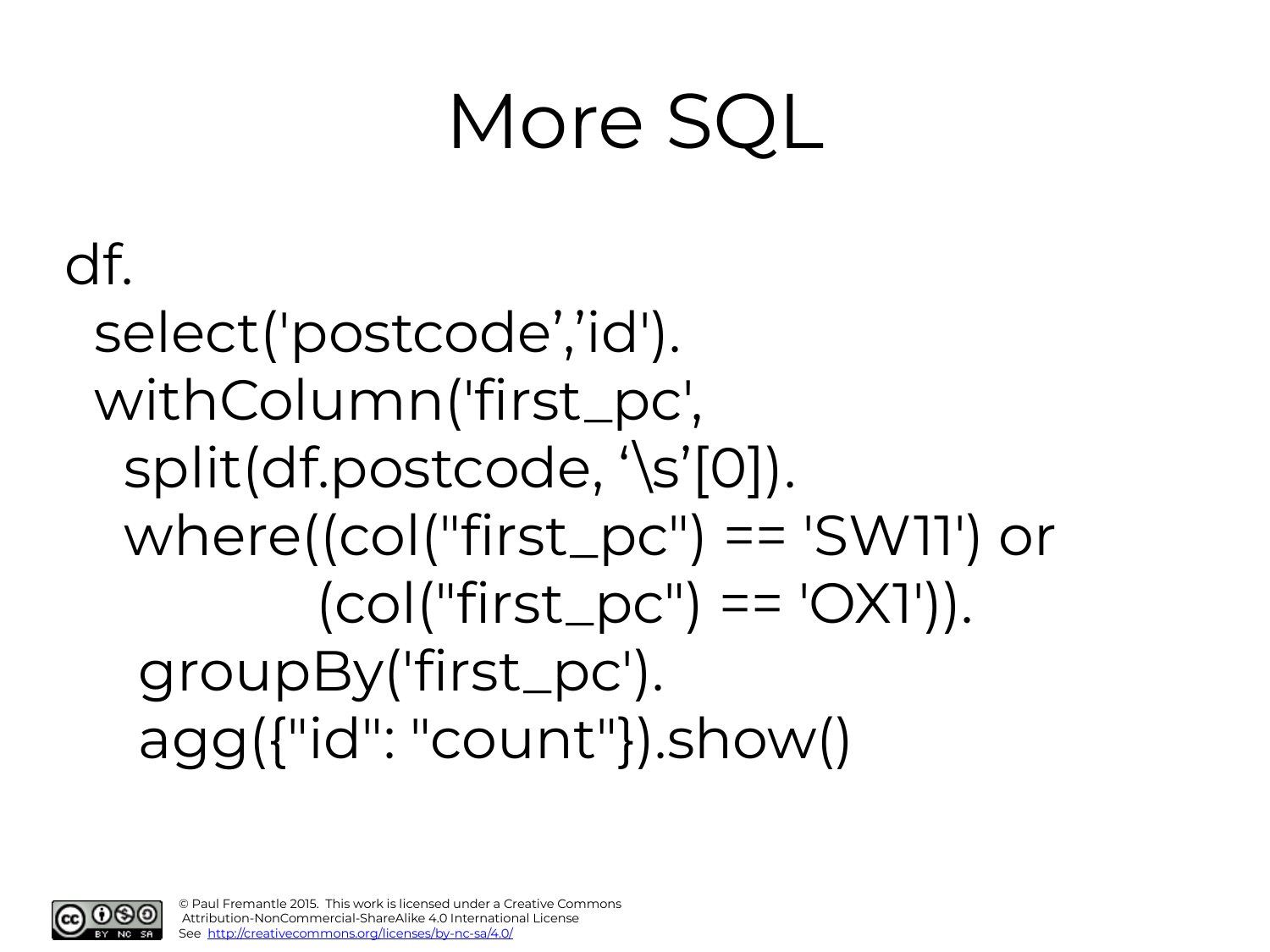

# More SQL
df.
  select('postcode’,’id').
  withColumn('first_pc',
    split(df.postcode, ‘\s’[0]).
    where((col("first_pc") == 'SW11') or
                 (col("first_pc") == 'OX1')).
     groupBy('first_pc').
     agg({"id": "count"}).show()